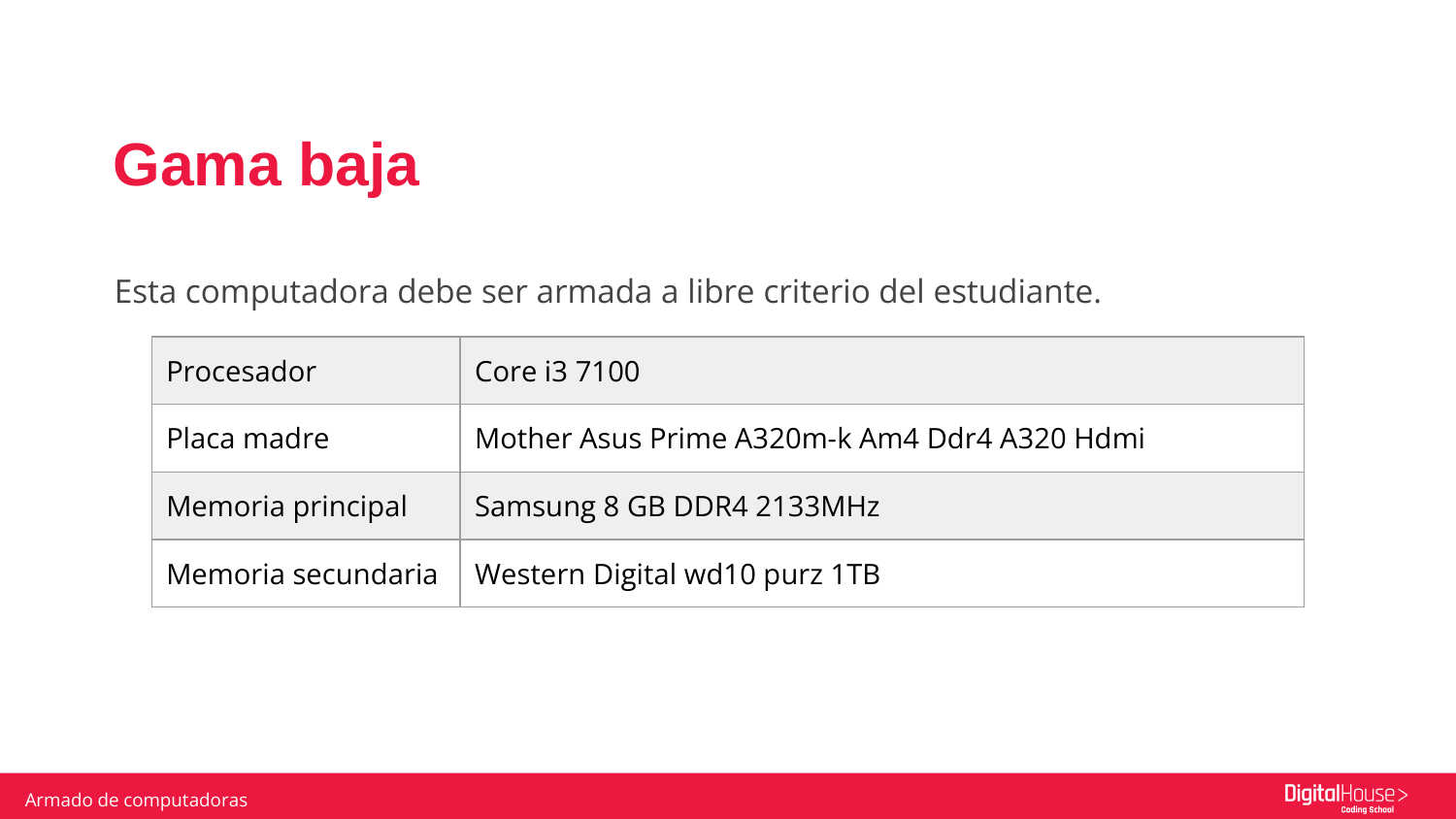

Gama baja
Esta computadora debe ser armada a libre criterio del estudiante.

| Procesador | Core i3 7100 |
| --- | --- |
| Placa madre | Mother Asus Prime A320m-k Am4 Ddr4 A320 Hdmi |
| Memoria principal | Samsung 8 GB DDR4 2133MHz |
| Memoria secundaria | Western Digital wd10 purz 1TB |